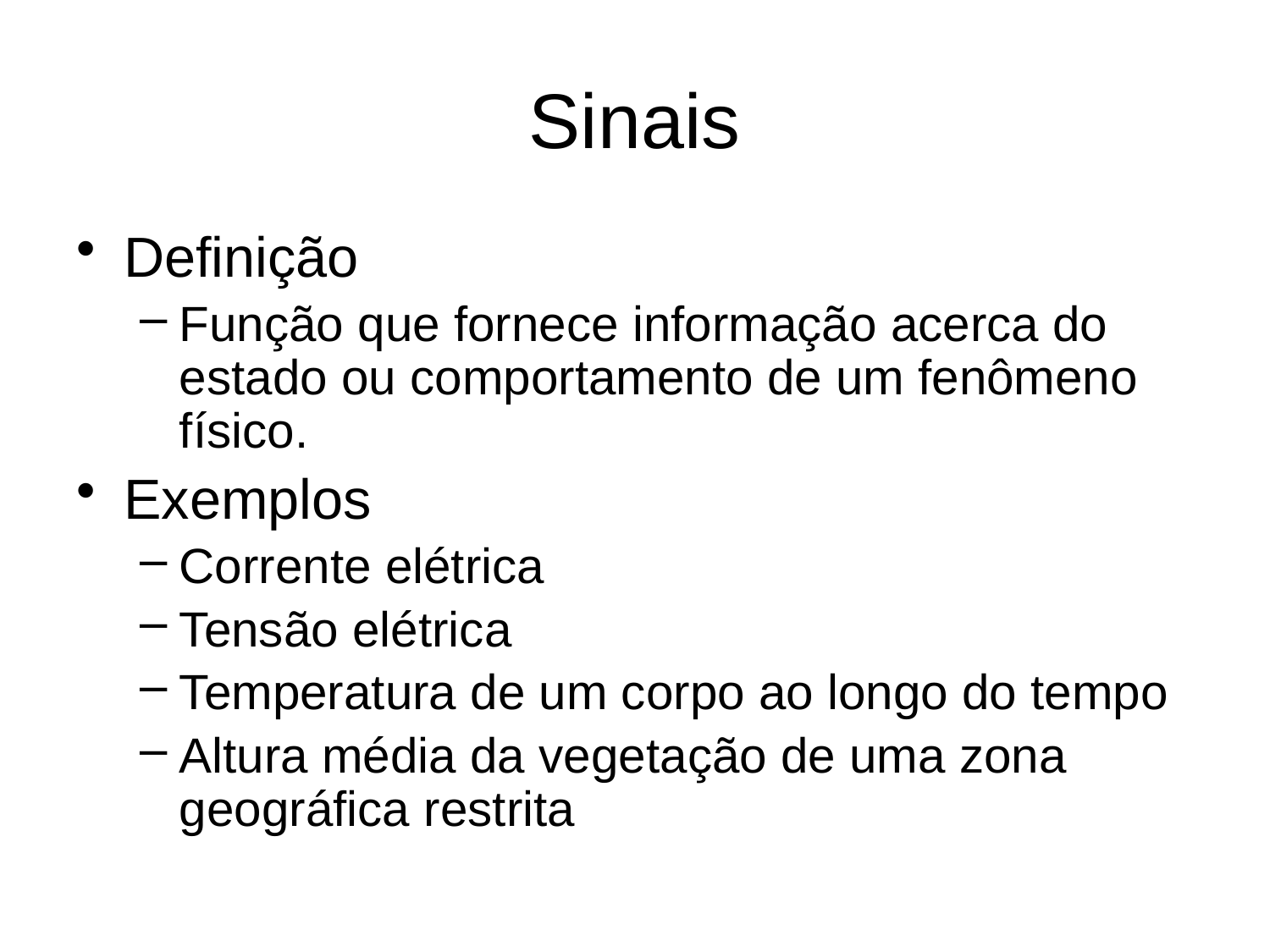

# Sinais
Definição
Função que fornece informação acerca do estado ou comportamento de um fenômeno físico.
Exemplos
Corrente elétrica
Tensão elétrica
Temperatura de um corpo ao longo do tempo
Altura média da vegetação de uma zona geográfica restrita